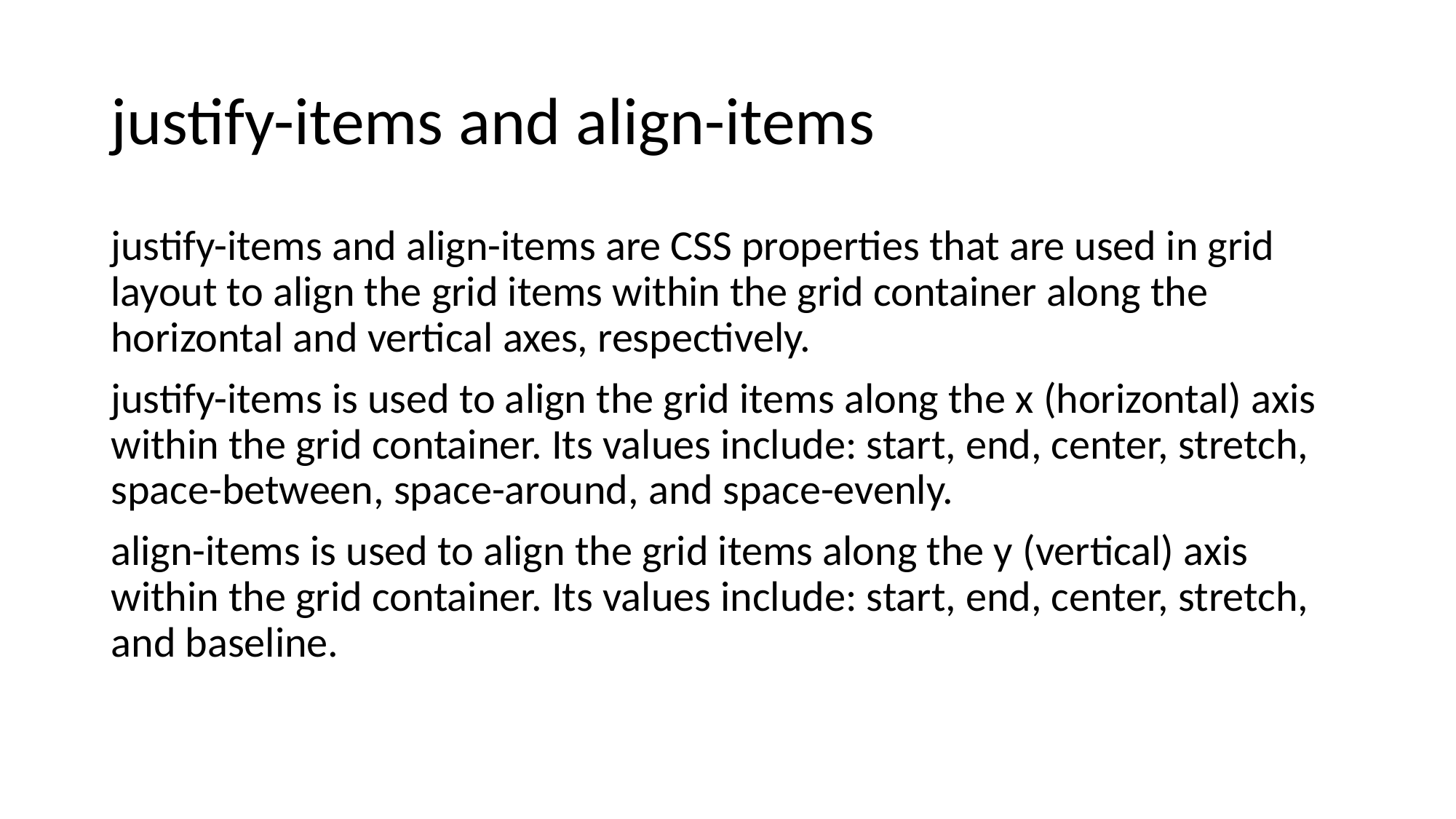

# justify-items and align-items
justify-items and align-items are CSS properties that are used in grid layout to align the grid items within the grid container along the horizontal and vertical axes, respectively.
justify-items is used to align the grid items along the x (horizontal) axis within the grid container. Its values include: start, end, center, stretch, space-between, space-around, and space-evenly.
align-items is used to align the grid items along the y (vertical) axis within the grid container. Its values include: start, end, center, stretch, and baseline.